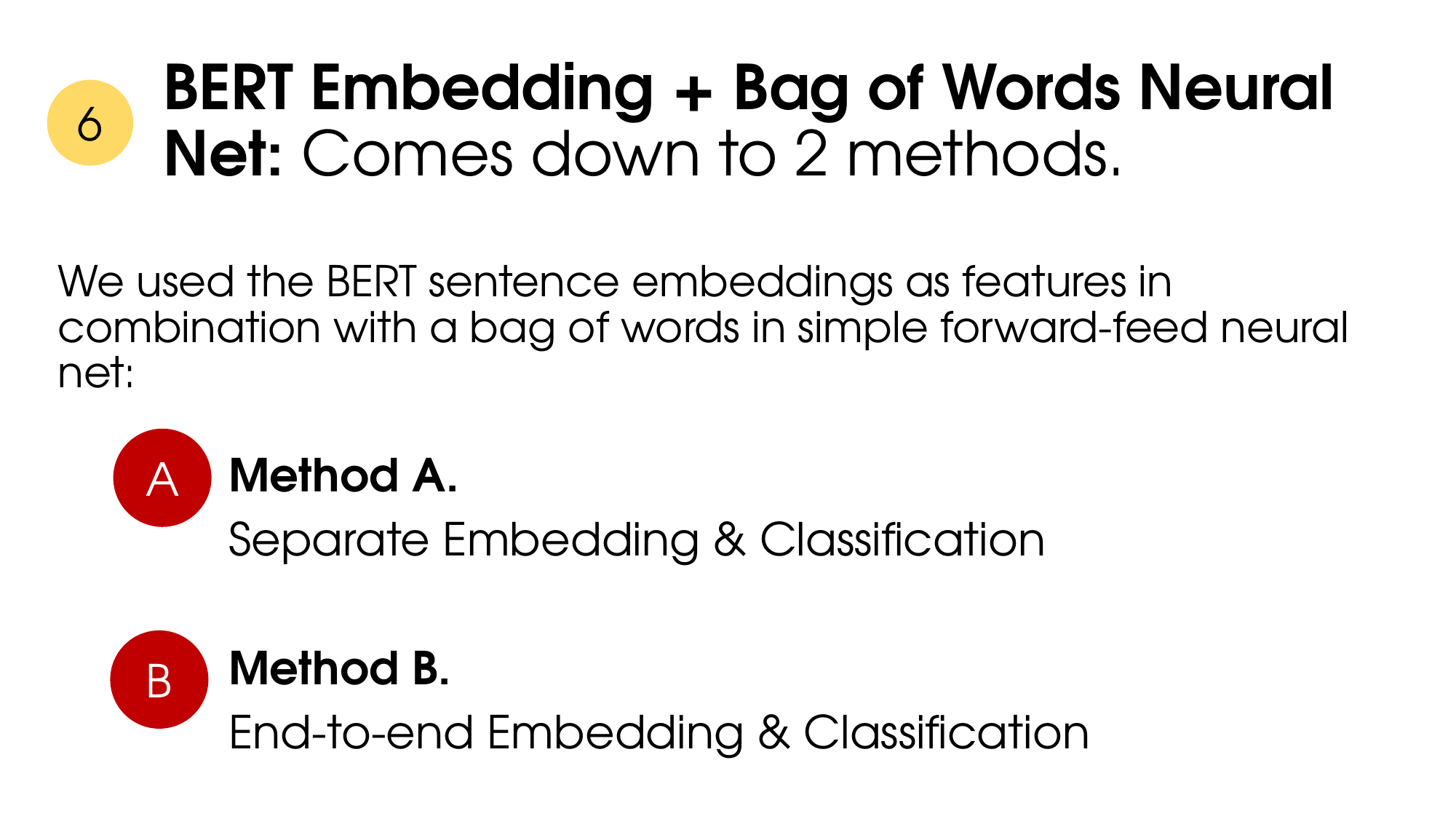

BERT Embedding + Bag of Words Neural Net: Comes down to 2 methods.
6
We used the BERT sentence embeddings as features in combination with a bag of words in simple forward-feed neural net:
A
Method A.
Separate Embedding & Classification

Method B.
End-to-end Embedding & Classification

B